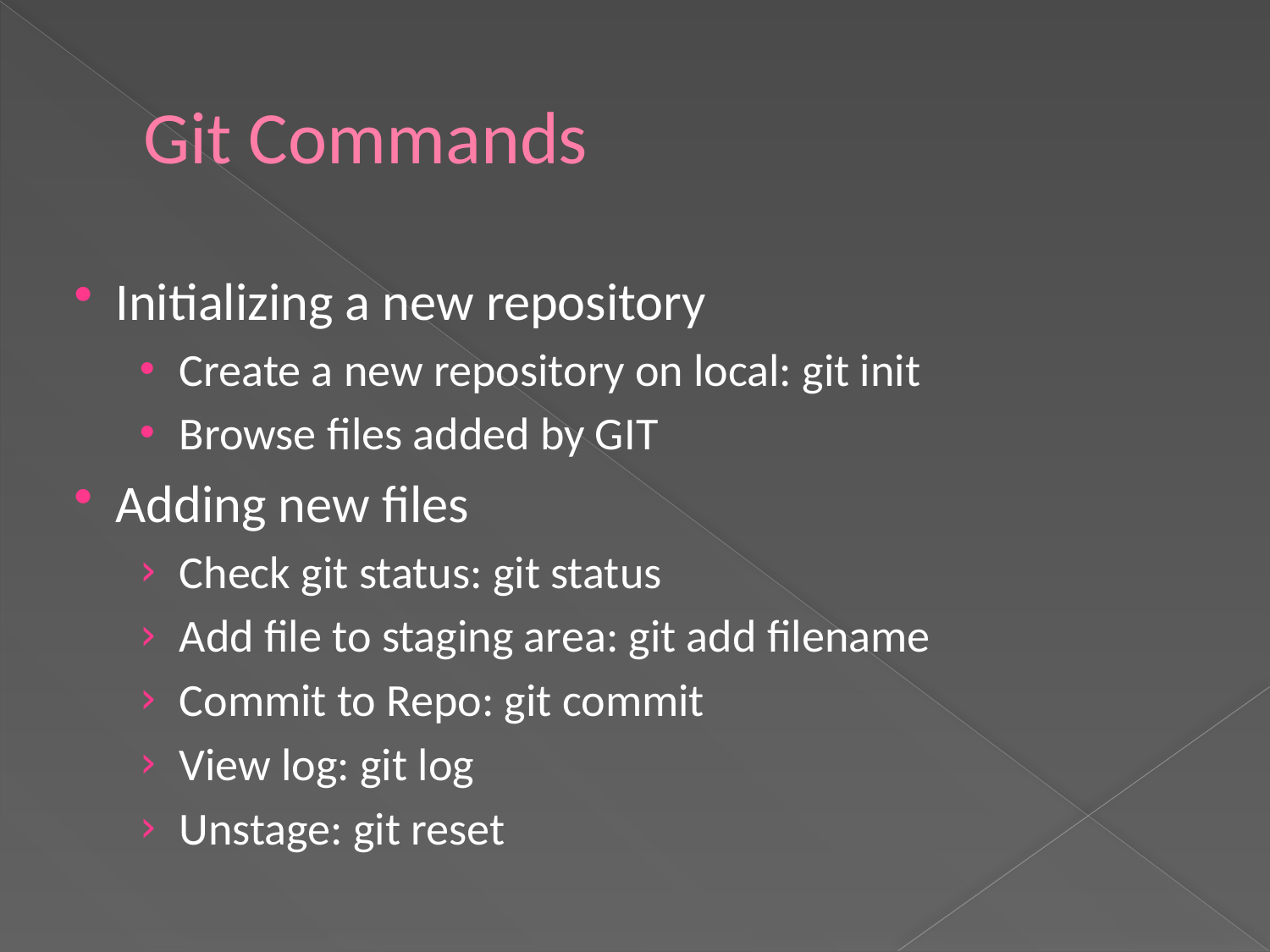

# Git Commands
Initializing a new repository
Create a new repository on local: git init
Browse files added by GIT
Adding new files
Check git status: git status
Add file to staging area: git add filename
Commit to Repo: git commit
View log: git log
Unstage: git reset